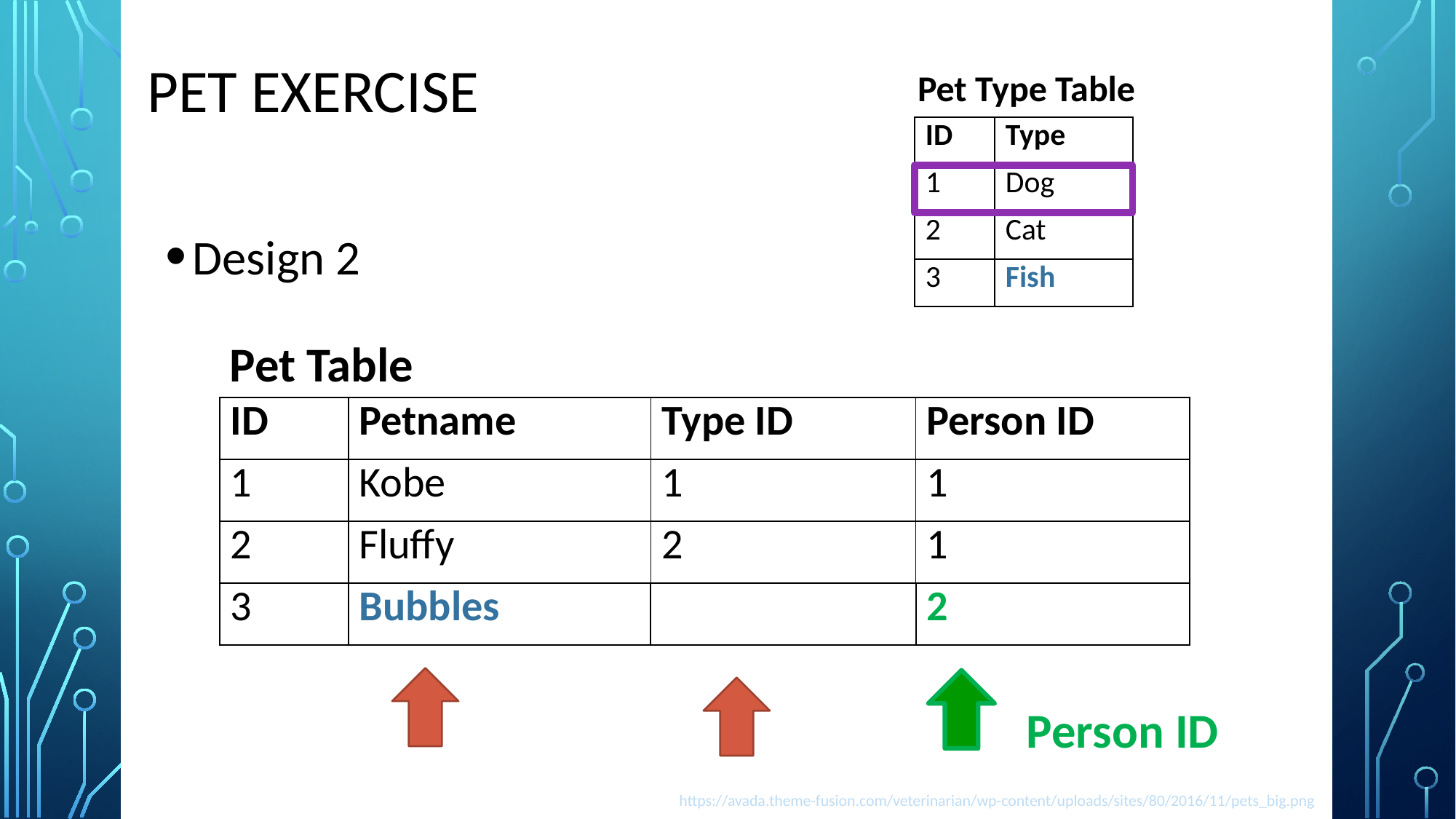

# Pet Exercise
Pet Type Table
| ID | Type |
| --- | --- |
| 1 | Dog |
| 2 | Cat |
| 3 |  |

Design 2

| Fish |
| --- |
Pet Table
| ID | Petname | Type ID | Person ID |
| --- | --- | --- | --- |
| 1 | Kobe | 1 | 1 |
| 2 | Fluffy | 2 | 1 |
| 3 |  |  |  |
| Bubbles |
| --- |
| 2 |
| --- |

Person ID
15
https://avada.theme-fusion.com/veterinarian/wp-content/uploads/sites/80/2016/11/pets_big.png